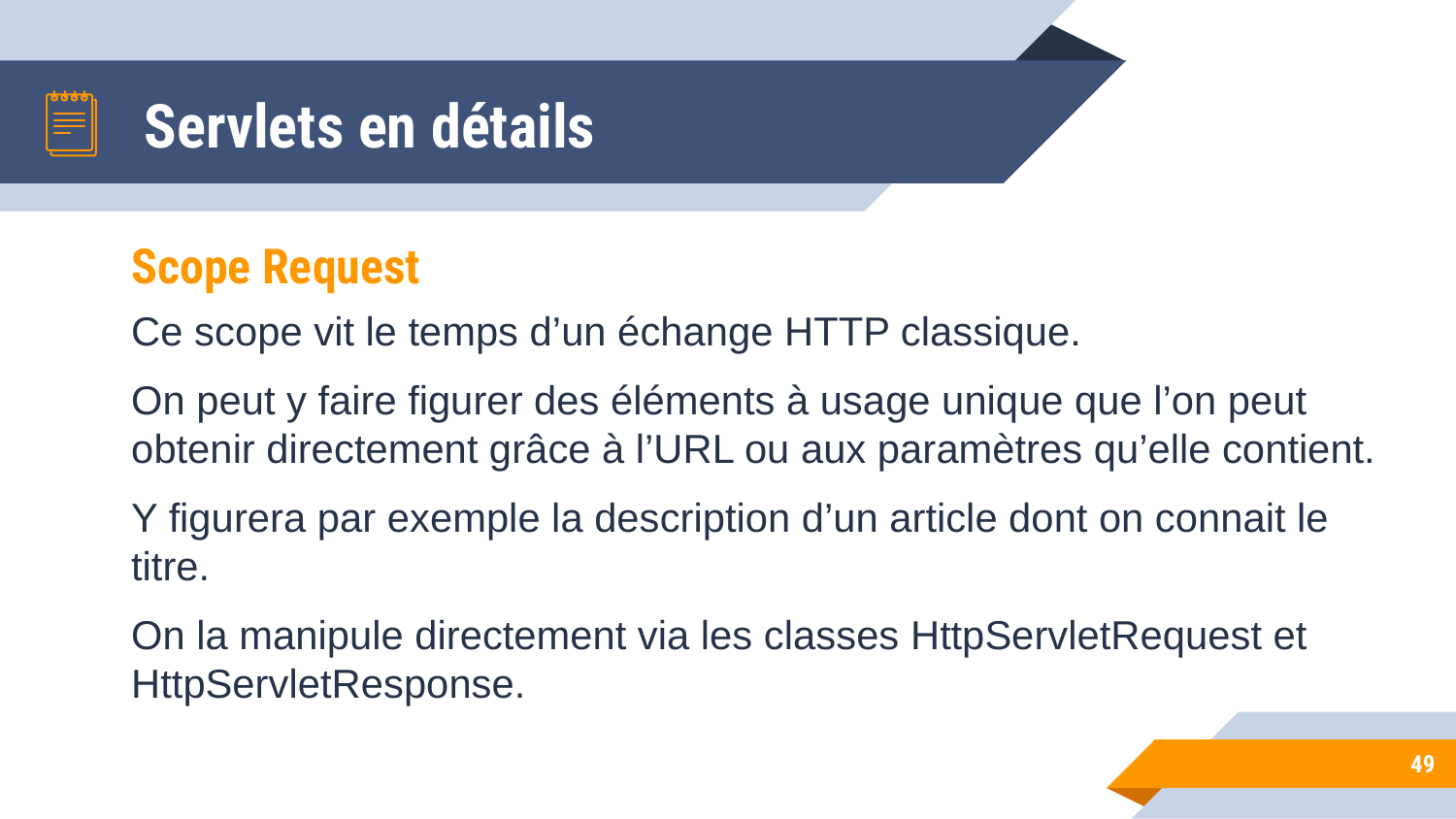

# Servlets en détails

Scope Request
Ce scope vit le temps d’un échange HTTP classique.
On peut y faire figurer des éléments à usage unique que l’on peut obtenir directement grâce à l’URL ou aux paramètres qu’elle contient.
Y figurera par exemple la description d’un article dont on connait le titre.
On la manipule directement via les classes HttpServletRequest et HttpServletResponse.

49